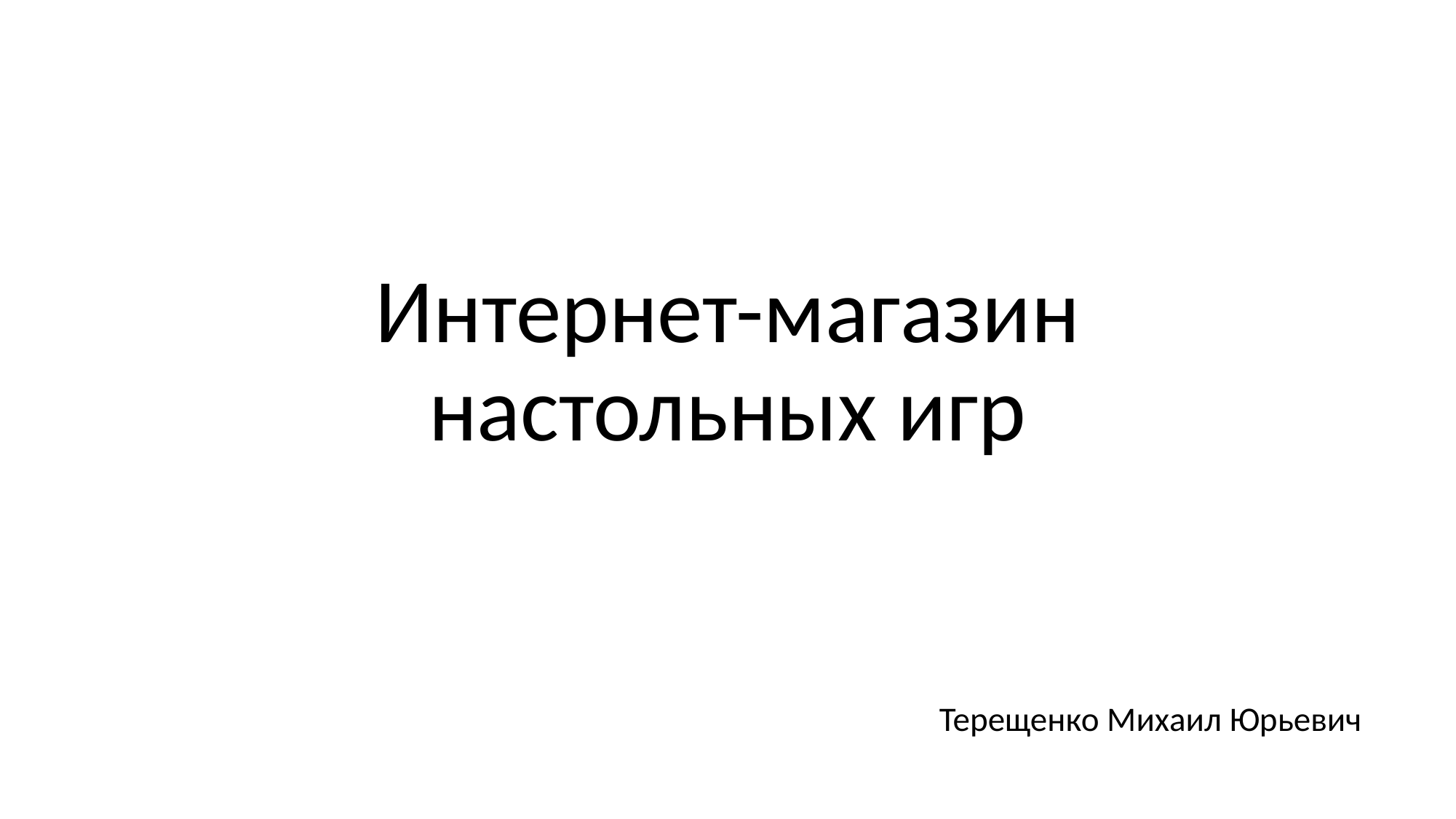

# Интернет-магазин настольных игр
Терещенко Михаил Юрьевич